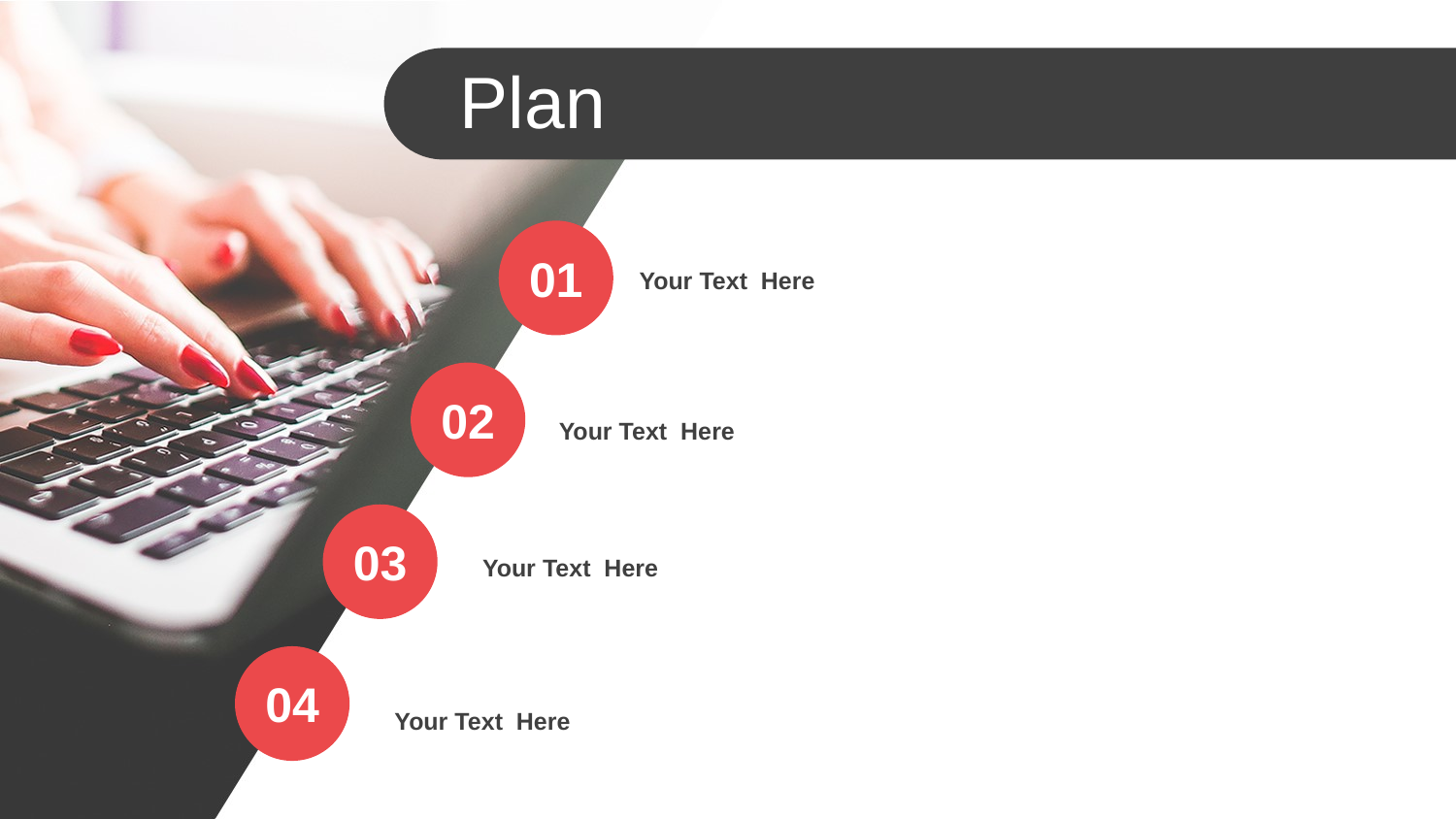

Plan

01
Your Text  Here

02
Your Text  Here

03
Your Text  Here

04
Your Text  Here